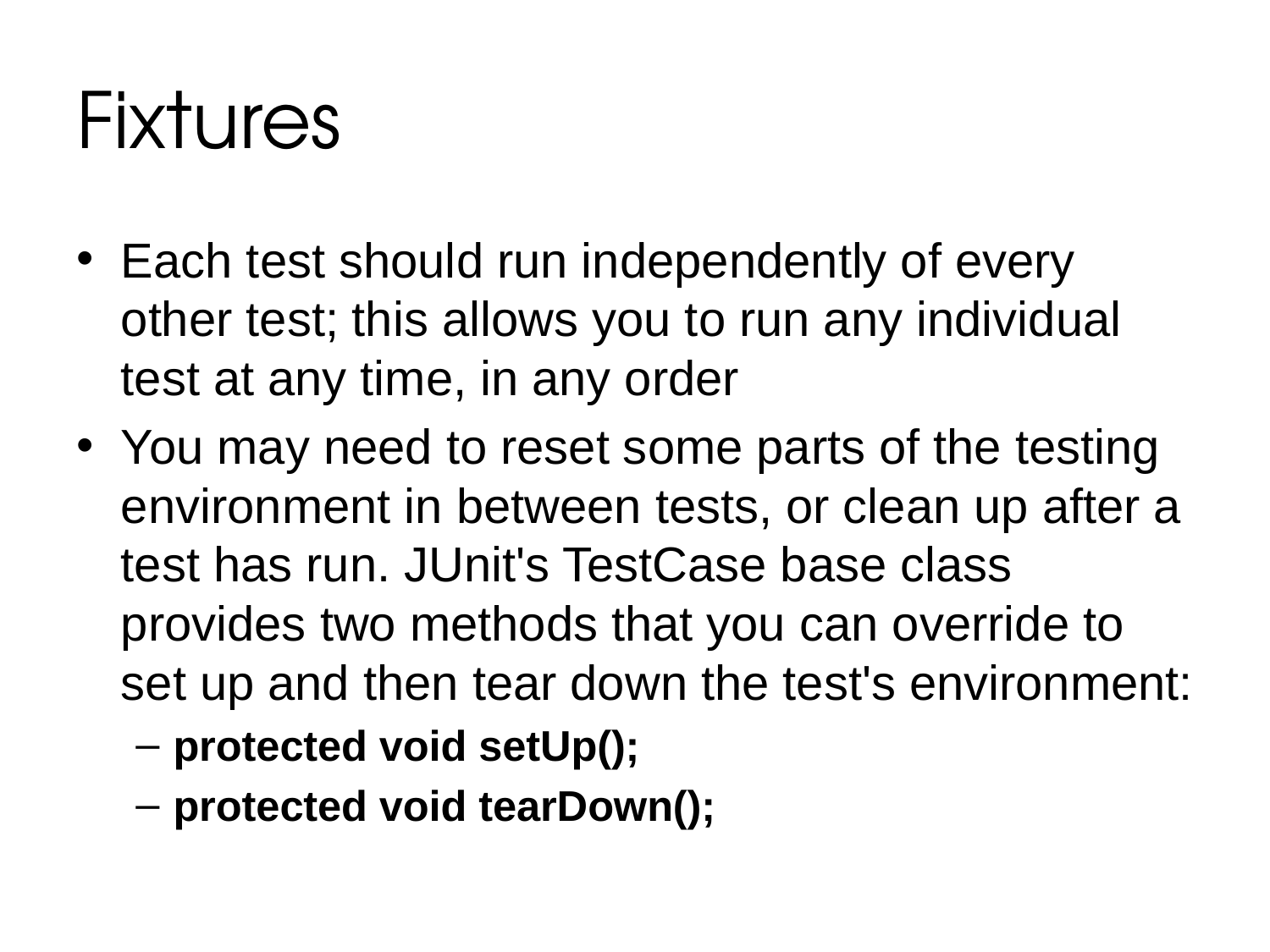

# Fixtures
Each test should run independently of every other test; this allows you to run any individual test at any time, in any order
You may need to reset some parts of the testing environment in between tests, or clean up after a test has run. JUnit's TestCase base class provides two methods that you can override to set up and then tear down the test's environment:
protected void setUp();
protected void tearDown();